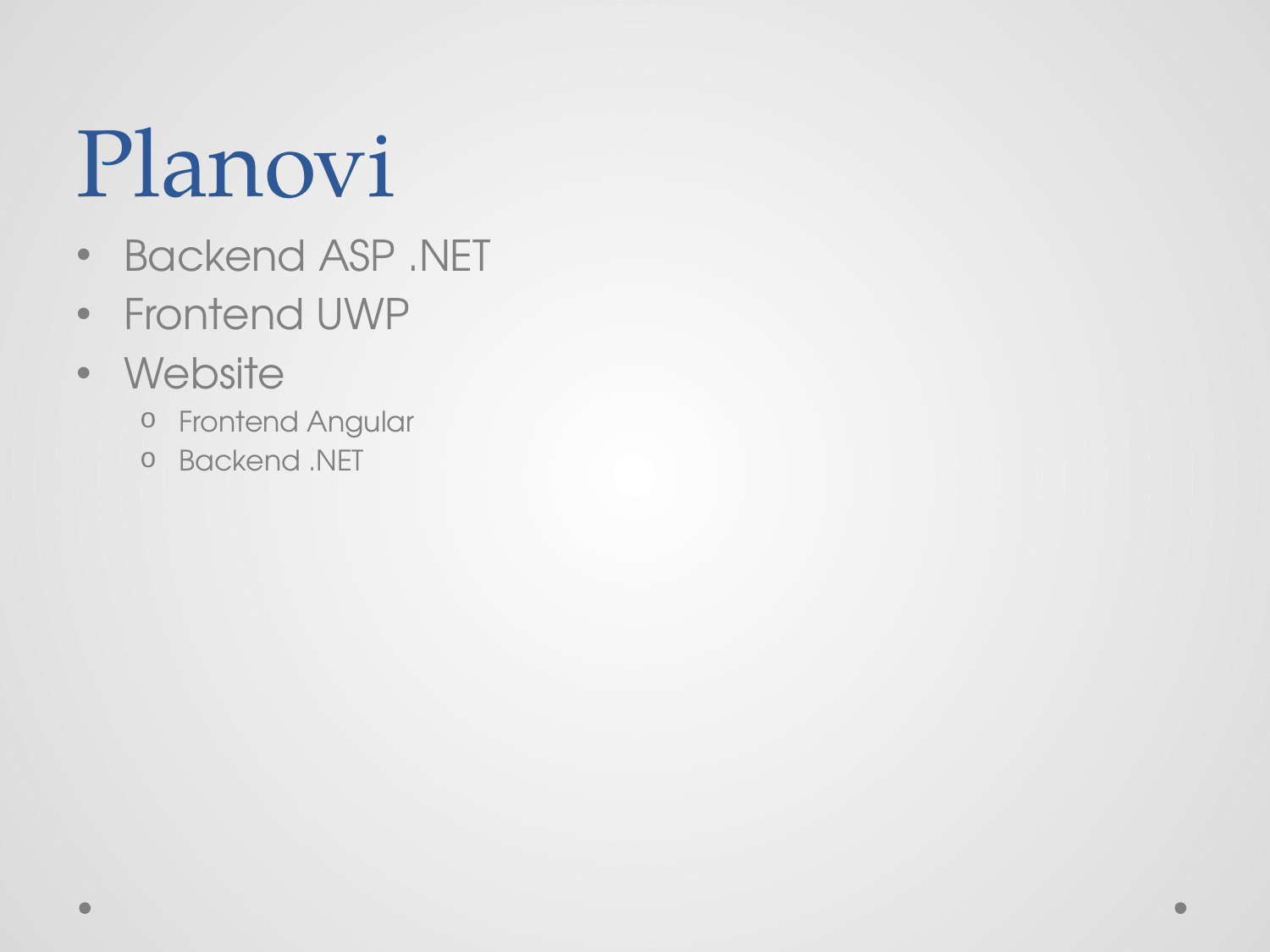

# Planovi
Backend ASP .NET
Frontend UWP
Website
Frontend Angular
Backend .NET